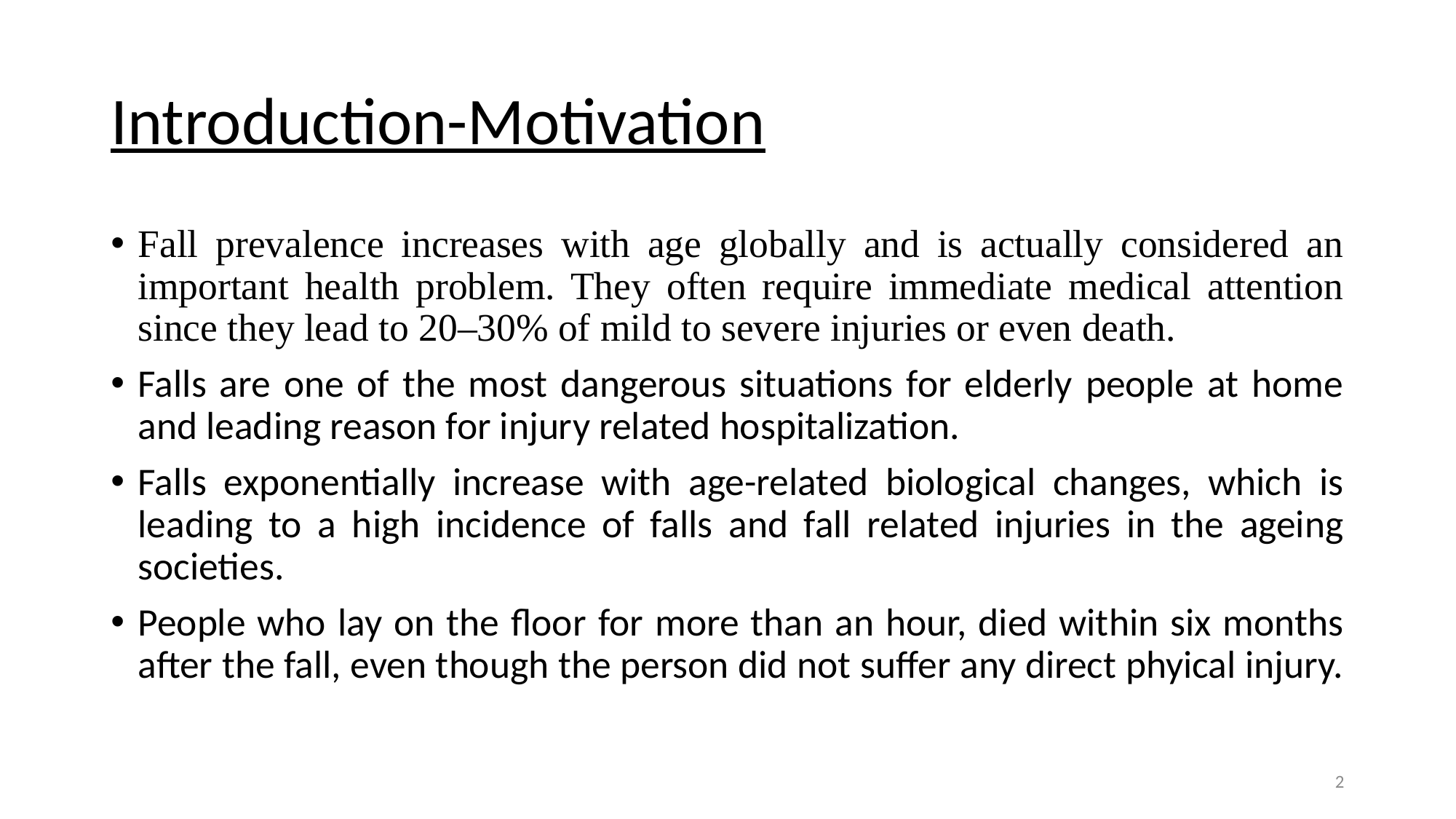

# Introduction-Motivation
Fall prevalence increases with age globally and is actually considered an important health problem. They often require immediate medical attention since they lead to 20–30% of mild to severe injuries or even death.
Falls are one of the most dangerous situations for elderly people at home and leading reason for injury related hospitalization.
Falls exponentially increase with age-related biological changes, which is leading to a high incidence of falls and fall related injuries in the ageing societies.
People who lay on the floor for more than an hour, died within six months after the fall, even though the person did not suffer any direct phyical injury.

2